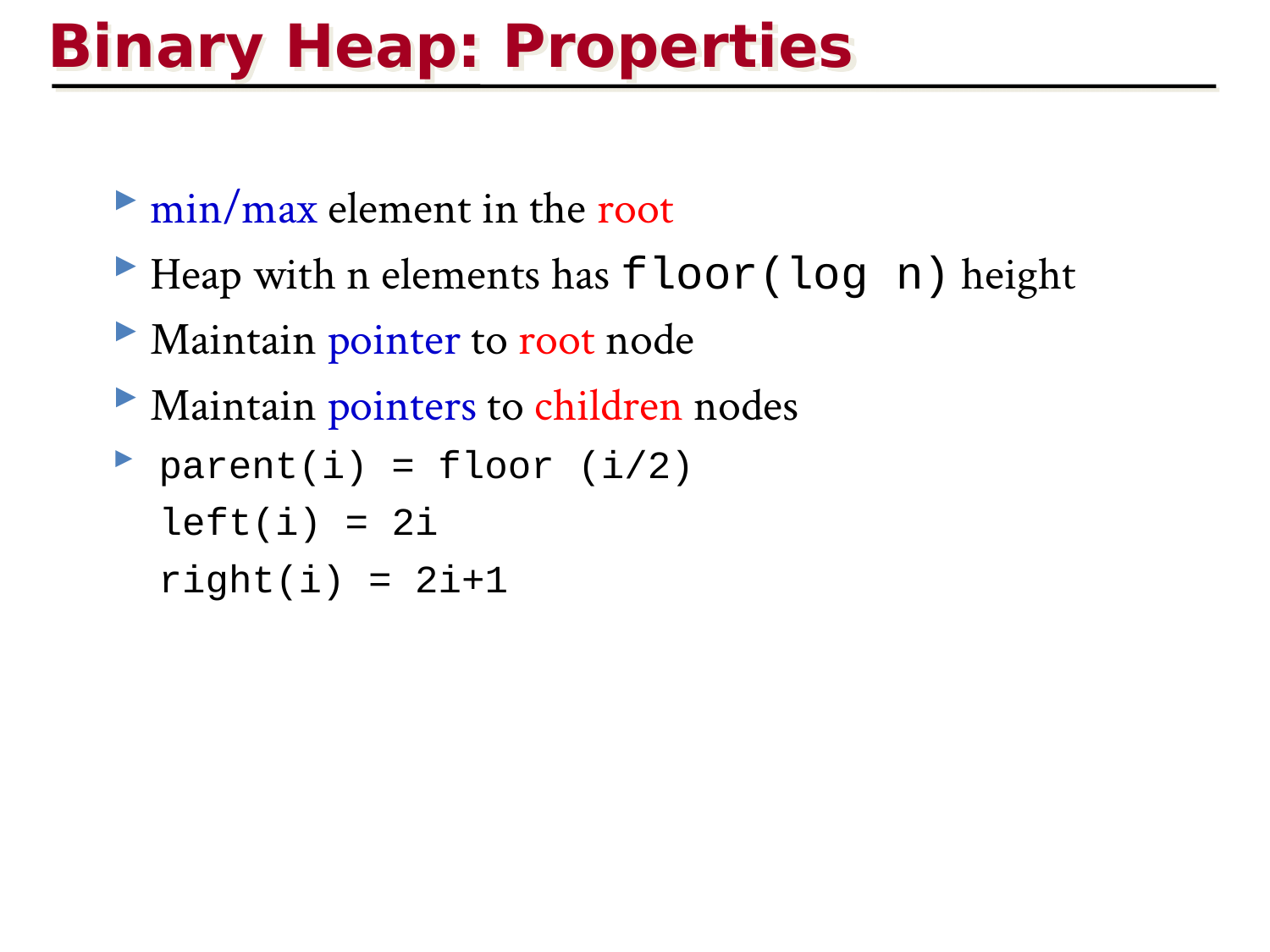

Binary Heap: Properties

 min/max element in the root
 Heap with n elements has floor(log n) height
 Maintain pointer to root node
 Maintain pointers to children nodes
 parent(i) = floor (i/2)
  left(i) = 2i
  right(i) = 2i+1